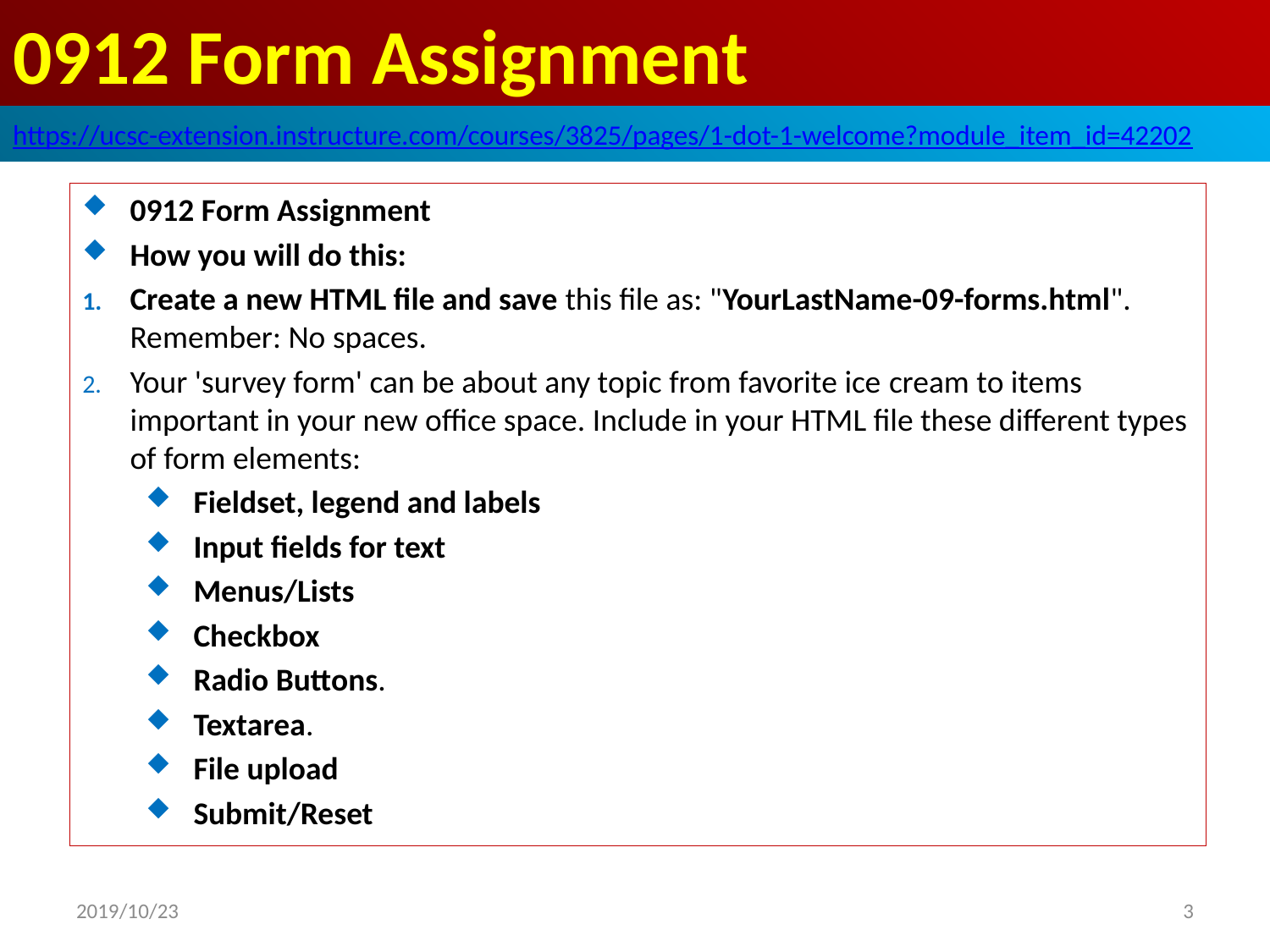

# 0912 Form Assignment

https://ucsc-extension.instructure.com/courses/3825/pages/1-dot-1-welcome?module_item_id=42202
0912 Form Assignment
How you will do this:
Create a new HTML file and save this file as: "YourLastName-09-forms.html".
Remember: No spaces.
Your 'survey form' can be about any topic from favorite ice cream to items important in your new office space. Include in your HTML file these different types of form elements:
Fieldset, legend and labels
Input fields for text
Menus/Lists
Checkbox
Radio Buttons.
Textarea.
File upload
Submit/Reset
2019/10/23
3